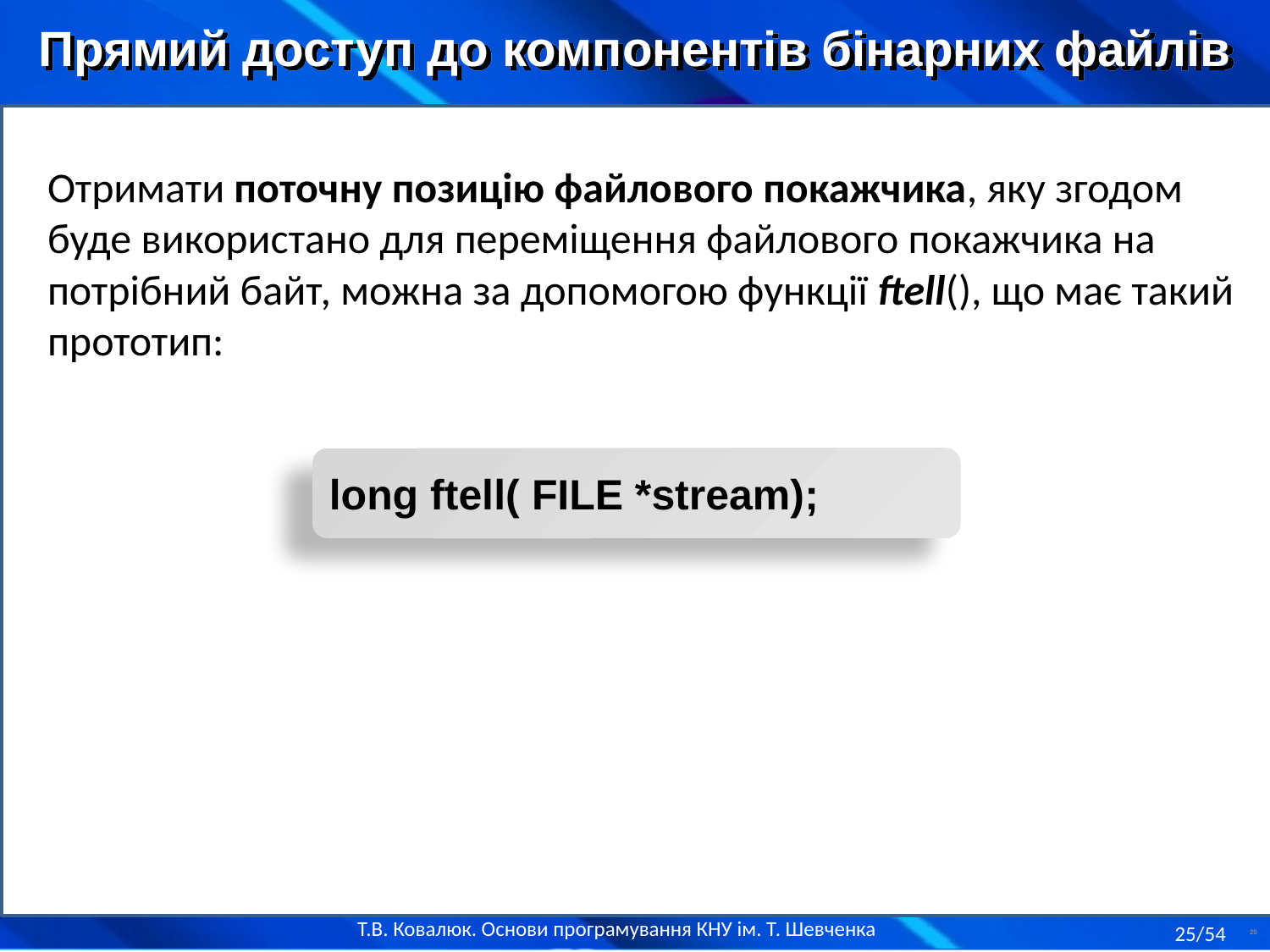

Прямий доступ до компонентів бінарних файлів
Отримати поточну позицію файлового покажчика, яку згодом буде використано для переміщення файлового покажчика на потрібний байт, можна за допомогою функції ftell(), що має такий прототип:
long ftell( FILE *stream);
25